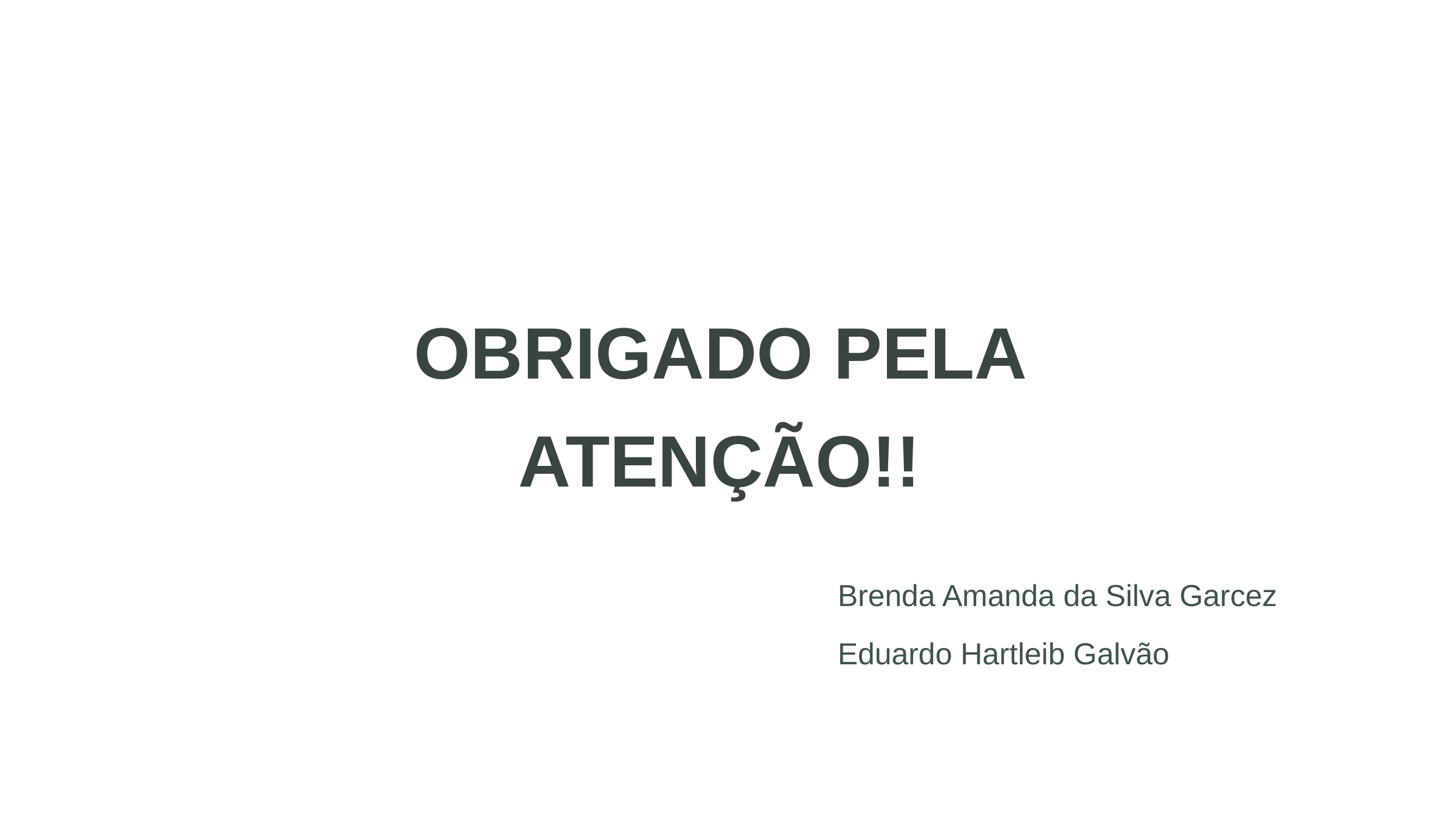

OBRIGADO PELA ATENÇÃO!!
Brenda Amanda da Silva Garcez
Eduardo Hartleib Galvão